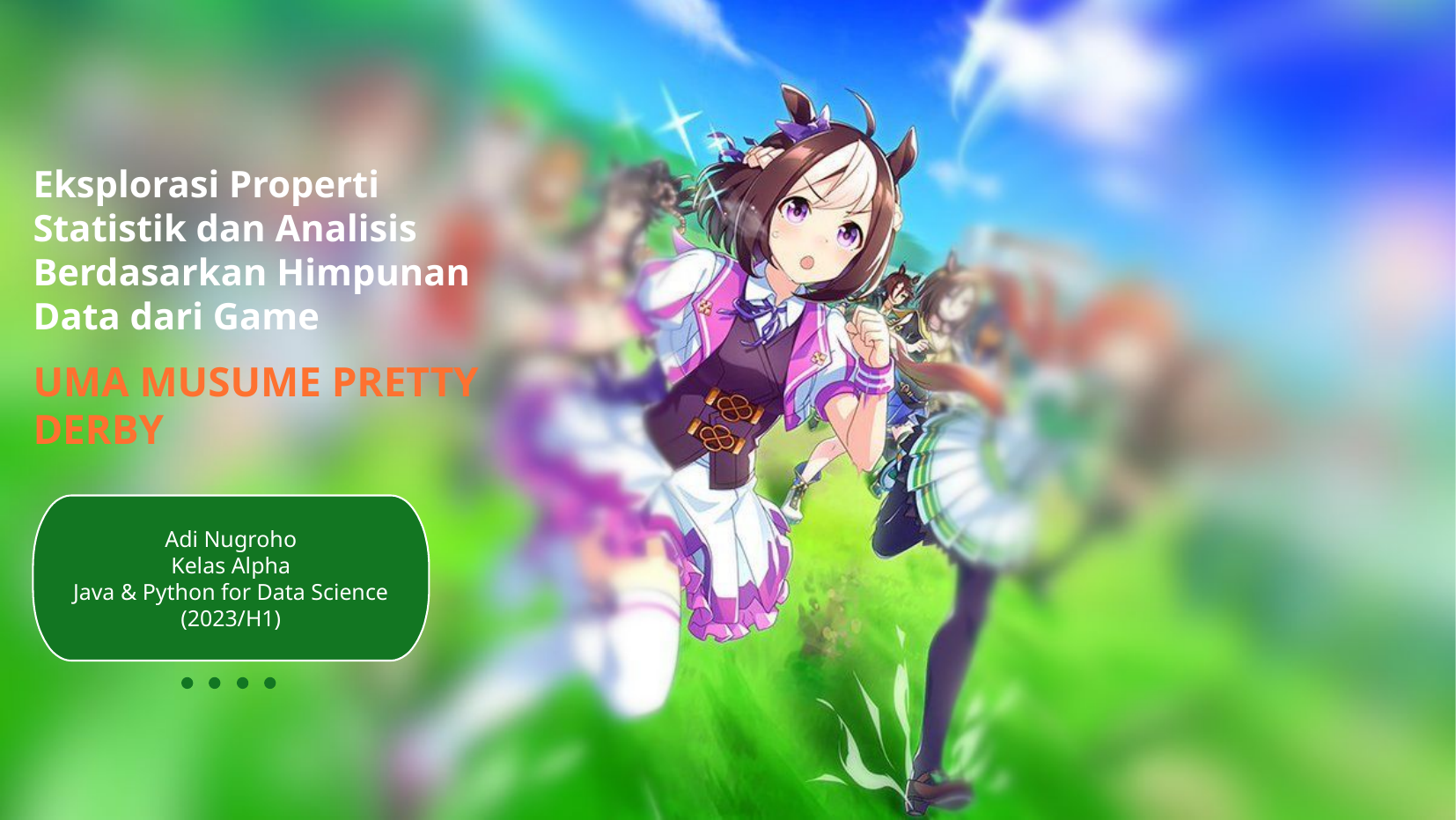

Eksplorasi Properti Statistik dan Analisis Berdasarkan Himpunan Data dari Game
UMA MUSUME PRETTY DERBY

# Adi Nugroho Kelas Alpha Java & Python for Data Science (2023/H1)